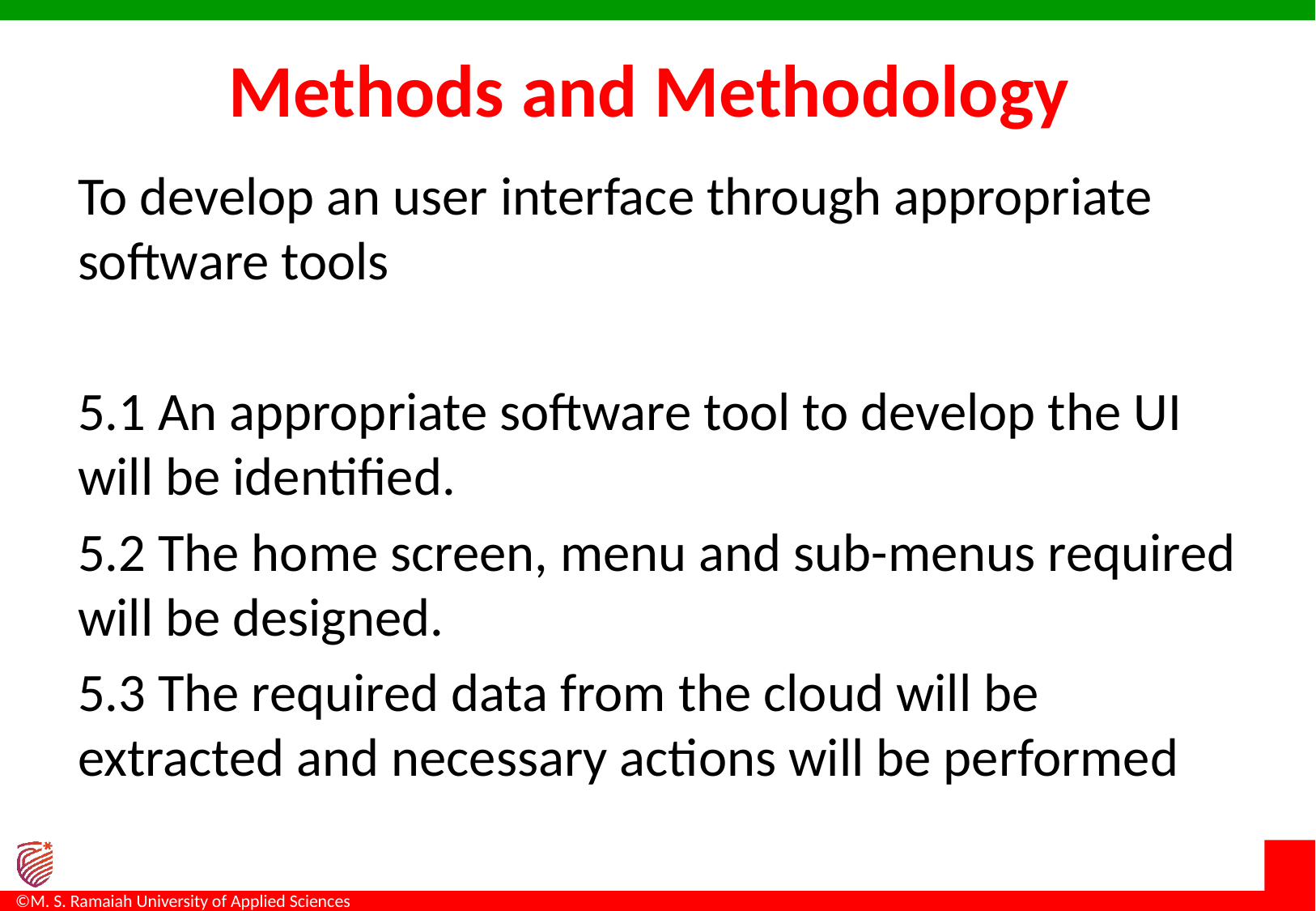

# Methods and Methodology
To develop an user interface through appropriate software tools

5.1 An appropriate software tool to develop the UI will be identified.
5.2 The home screen, menu and sub-menus required will be designed.
5.3 The required data from the cloud will be extracted and necessary actions will be performed